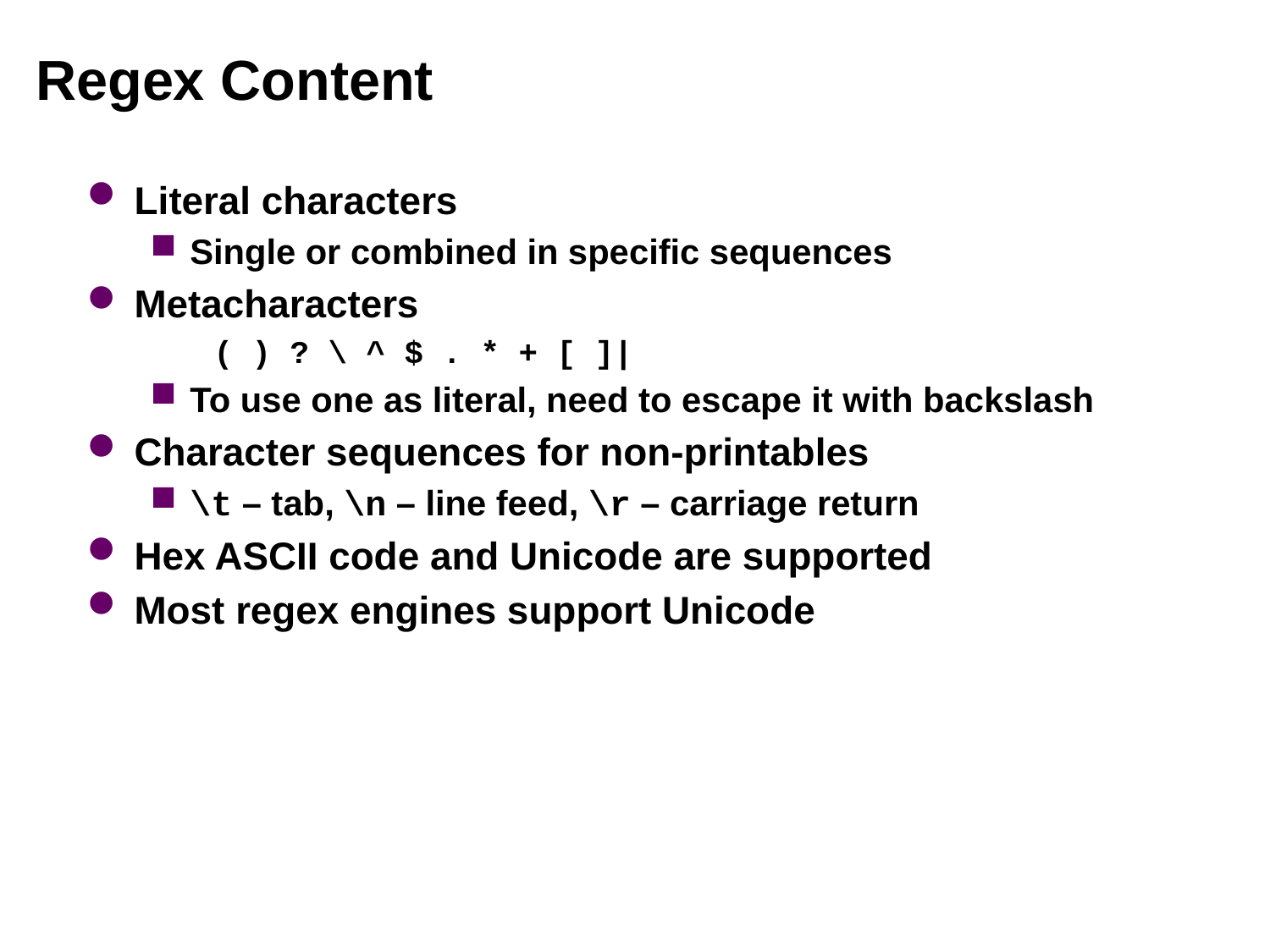

# Regex Content
Literal characters
Single or combined in specific sequences
Metacharacters
( ) ? \ ^ $ . * + [ ]|
To use one as literal, need to escape it with backslash
Character sequences for non-printables
\t – tab, \n – line feed, \r – carriage return
Hex ASCII code and Unicode are supported
Most regex engines support Unicode